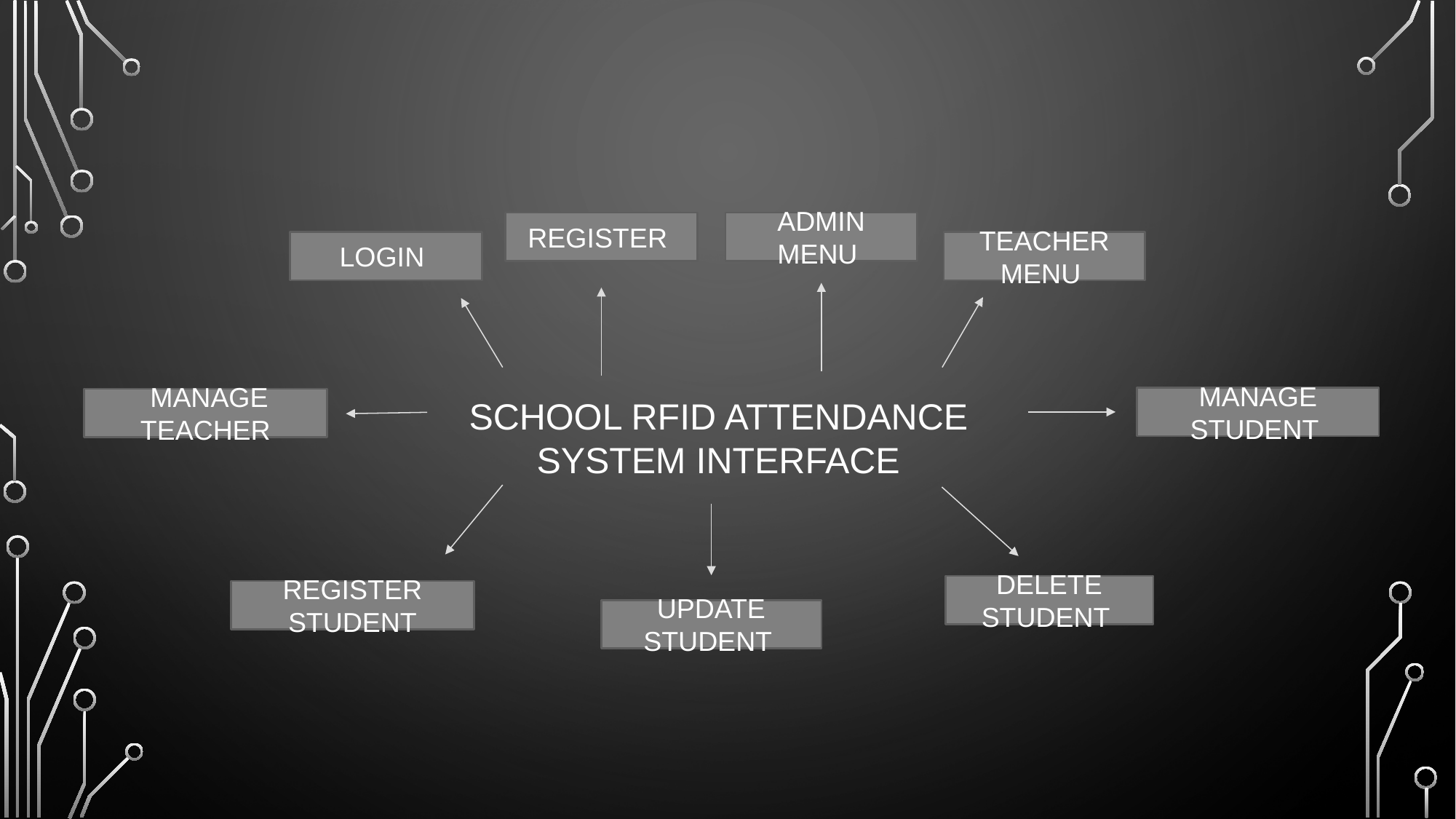

REGISTER
ADMIN MENU
LOGIN
TEACHER MENU
SCHOOL RFID ATTENDANCE SYSTEM INTERFACE
MANAGE STUDENT
 MANAGE TEACHER
DELETE STUDENT
REGISTER STUDENT
UPDATE STUDENT